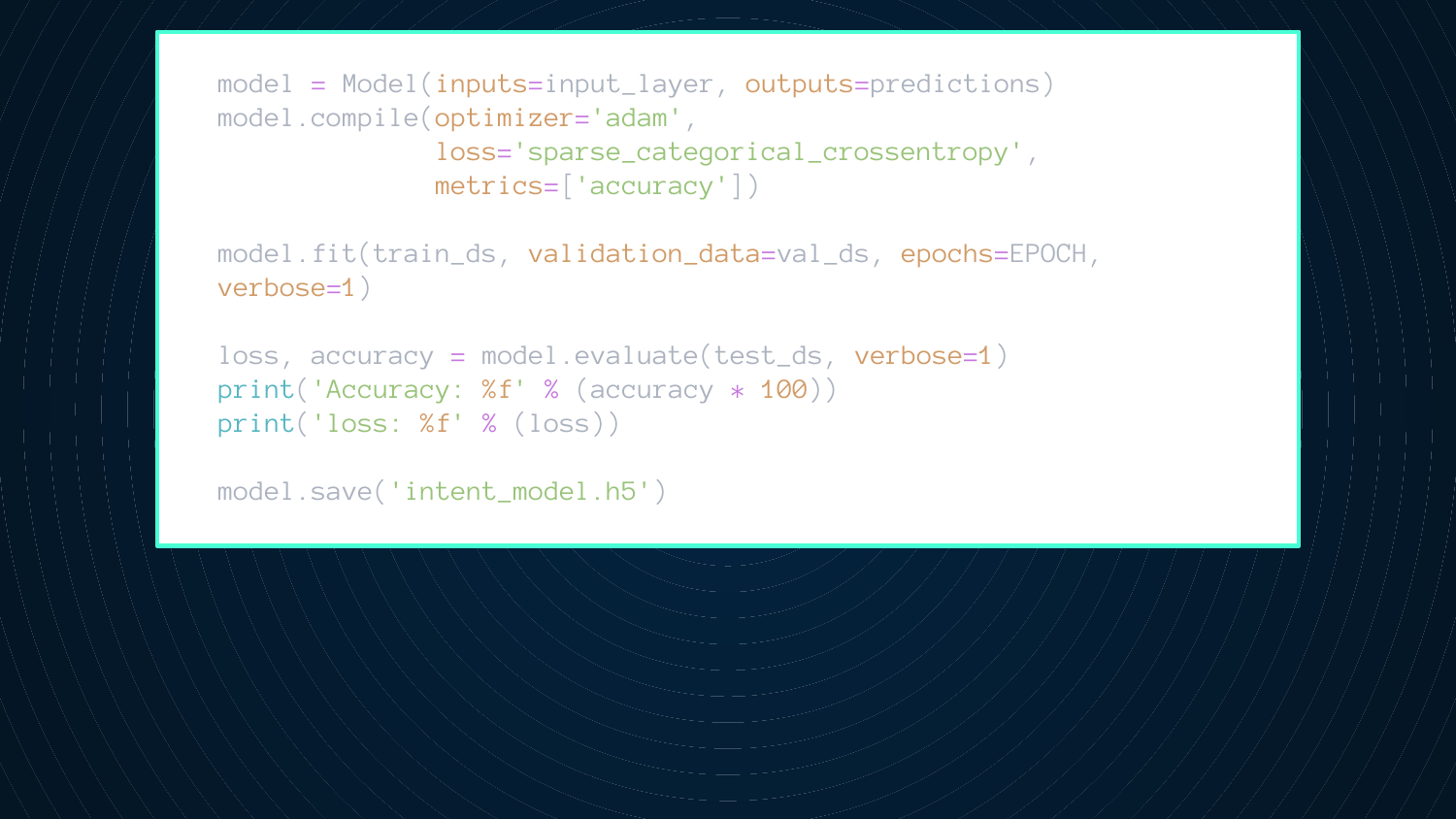

model = Model(inputs=input_layer, outputs=predictions)
model.compile(optimizer='adam',
              loss='sparse_categorical_crossentropy',
              metrics=['accuracy'])

model.fit(train_ds, validation_data=val_ds, epochs=EPOCH, verbose=1)
loss, accuracy = model.evaluate(test_ds, verbose=1)
print('Accuracy: %f' % (accuracy * 100))
print('loss: %f' % (loss))
model.save('intent_model.h5')